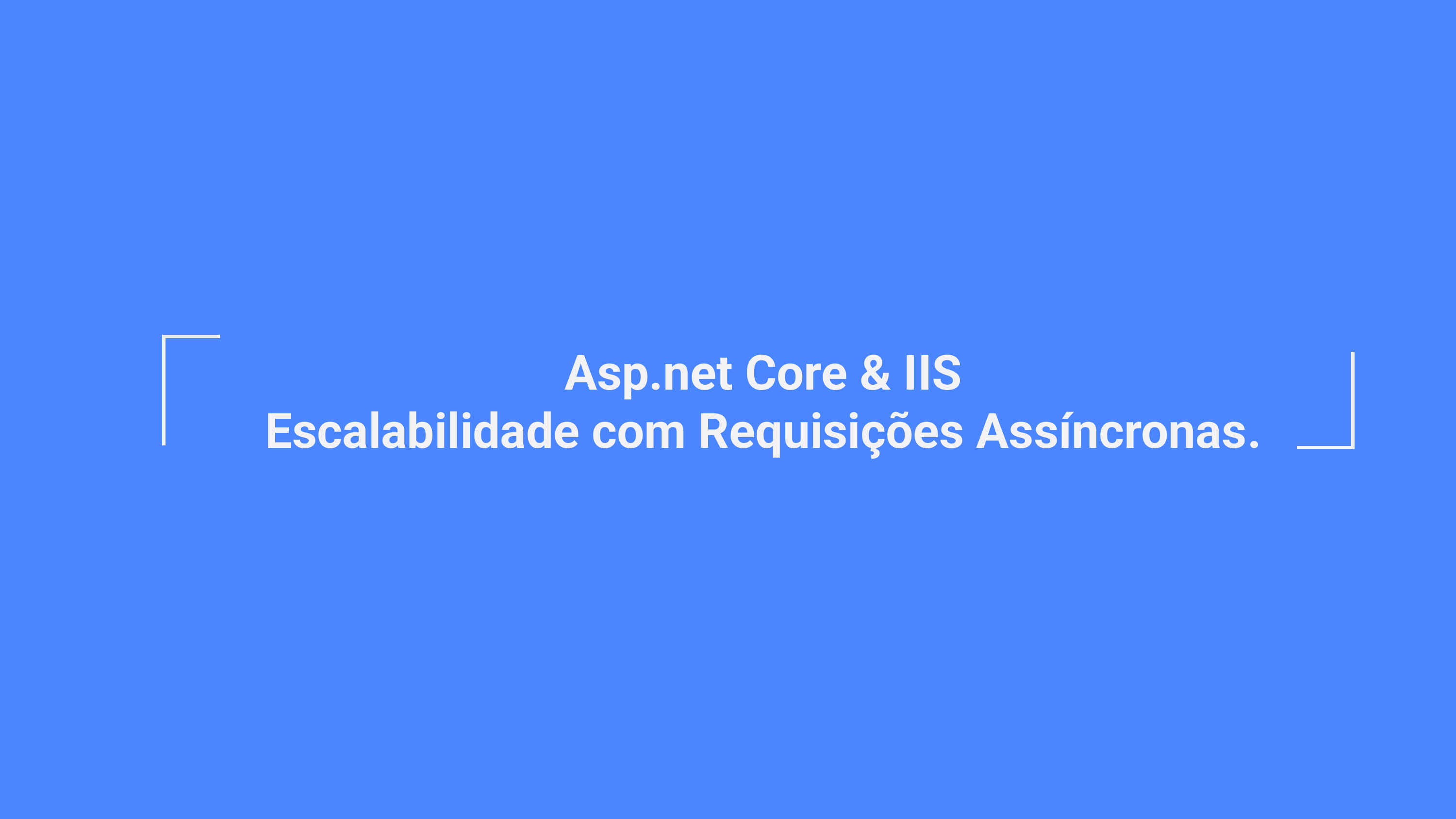

Asp.net Core & IIS
Escalabilidade com Requisições Assíncronas.